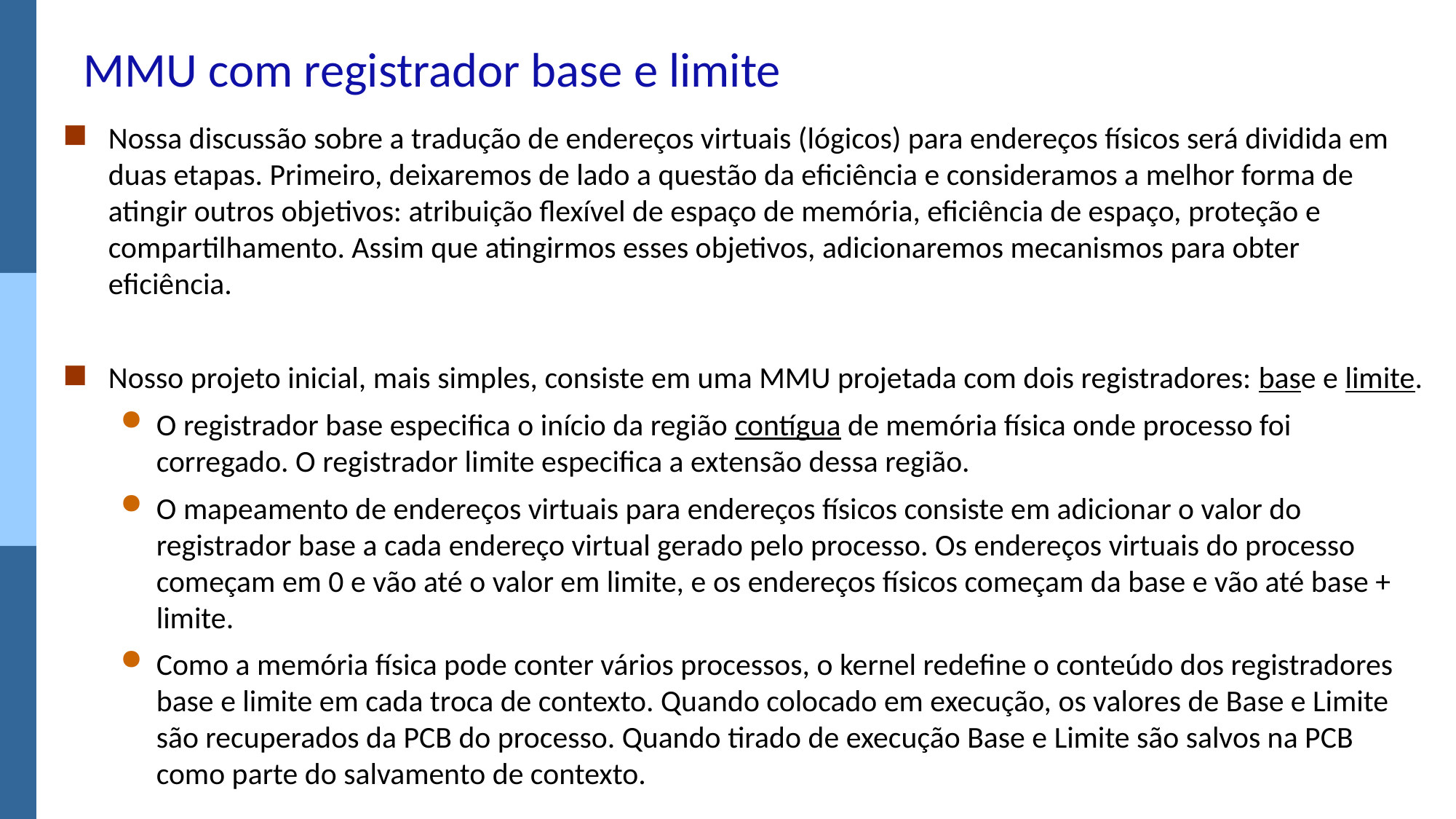

# MMU com registrador base e limite
Nossa discussão sobre a tradução de endereços virtuais (lógicos) para endereços físicos será dividida em duas etapas. Primeiro, deixaremos de lado a questão da eficiência e consideramos a melhor forma de atingir outros objetivos: atribuição flexível de espaço de memória, eficiência de espaço, proteção e compartilhamento. Assim que atingirmos esses objetivos, adicionaremos mecanismos para obter eficiência.

Nosso projeto inicial, mais simples, consiste em uma MMU projetada com dois registradores: base e limite.
O registrador base especifica o início da região contígua de memória física onde processo foi corregado. O registrador limite especifica a extensão dessa região.
O mapeamento de endereços virtuais para endereços físicos consiste em adicionar o valor do registrador base a cada endereço virtual gerado pelo processo. Os endereços virtuais do processo começam em 0 e vão até o valor em limite, e os endereços físicos começam da base e vão até base + limite.
Como a memória física pode conter vários processos, o kernel redefine o conteúdo dos registradores base e limite em cada troca de contexto. Quando colocado em execução, os valores de Base e Limite são recuperados da PCB do processo. Quando tirado de execução Base e Limite são salvos na PCB como parte do salvamento de contexto.